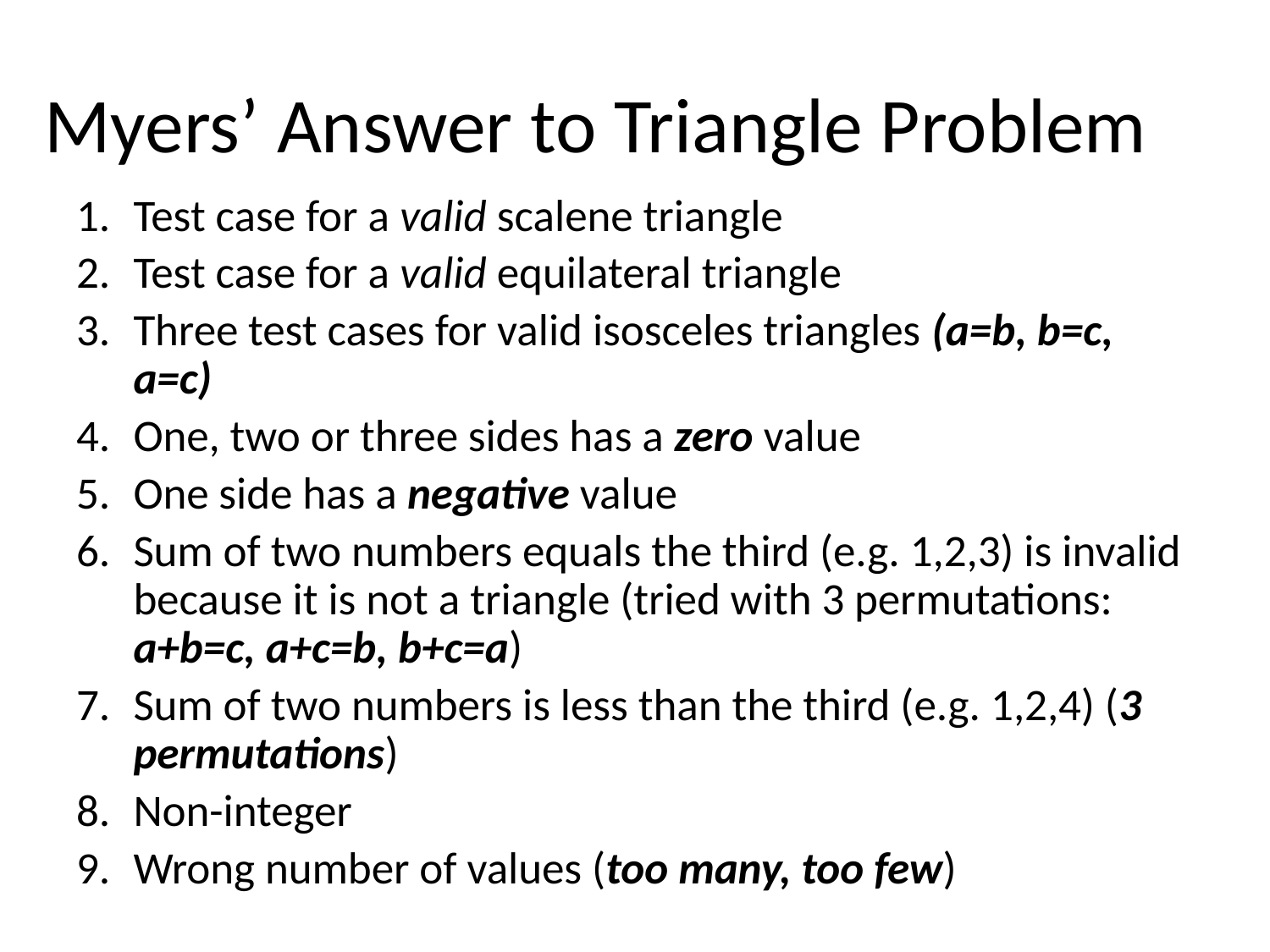

# Myers’ Answer to Triangle Problem
Test case for a valid scalene triangle
Test case for a valid equilateral triangle
Three test cases for valid isosceles triangles (a=b, b=c, a=c)
One, two or three sides has a zero value
One side has a negative value
Sum of two numbers equals the third (e.g. 1,2,3) is invalid because it is not a triangle (tried with 3 permutations: a+b=c, a+c=b, b+c=a)
Sum of two numbers is less than the third (e.g. 1,2,4) (3 permutations)
Non-integer
Wrong number of values (too many, too few)